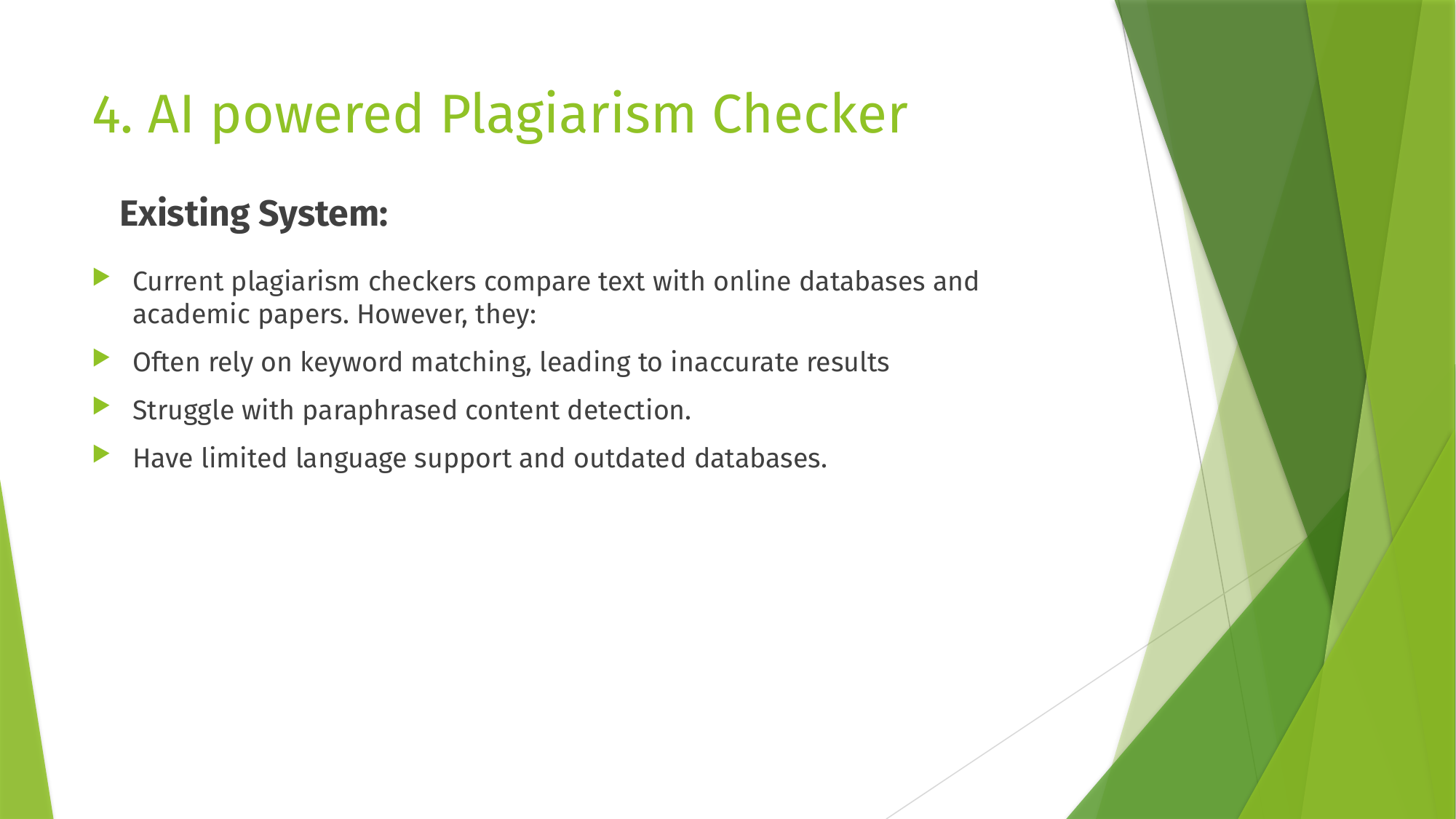

# 4. AI powered Plagiarism Checker
Existing System:
Current plagiarism checkers compare text with online databases and academic papers. However, they:
Often rely on keyword matching, leading to inaccurate results
Struggle with paraphrased content detection.
Have limited language support and outdated databases.